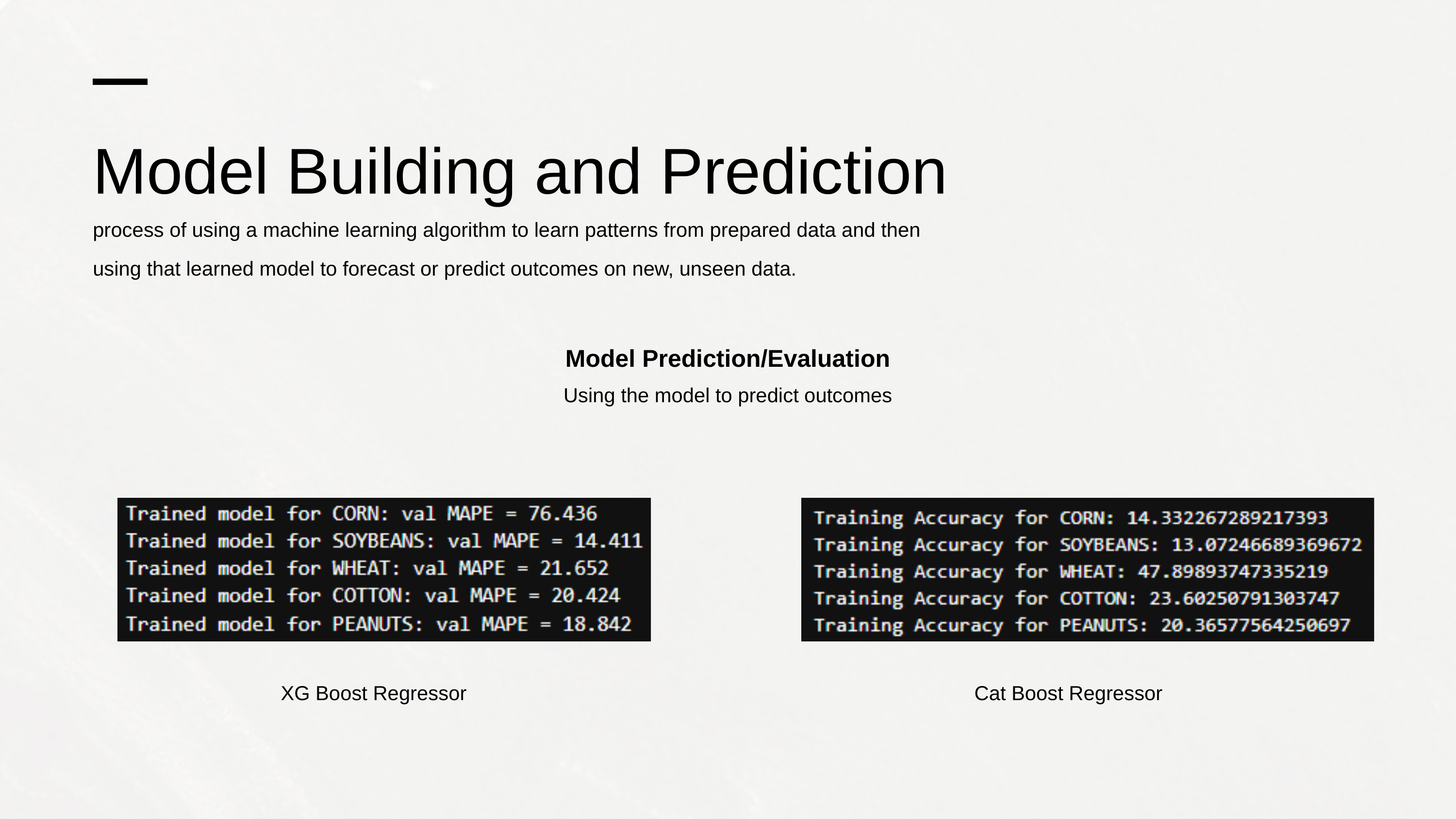

Model Building and Prediction
process of using a machine learning algorithm to learn patterns from prepared data and then using that learned model to forecast or predict outcomes on new, unseen data.
Model Prediction/Evaluation
Using the model to predict outcomes

XG Boost Regressor
Cat Boost Regressor